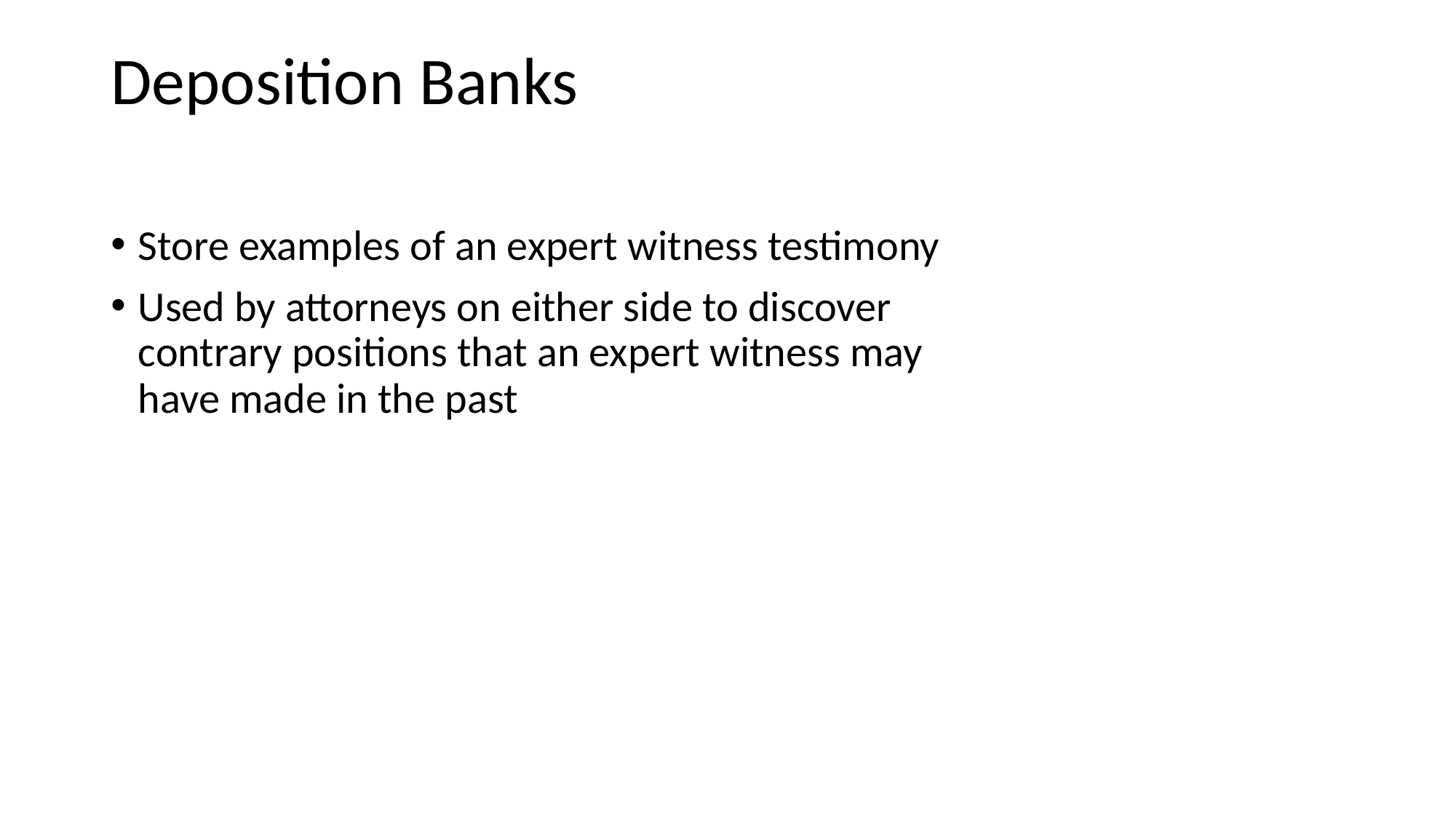

# Deposition Banks
Store examples of an expert witness testimony
Used by attorneys on either side to discover
contrary positions that an expert witness may
have made in the past